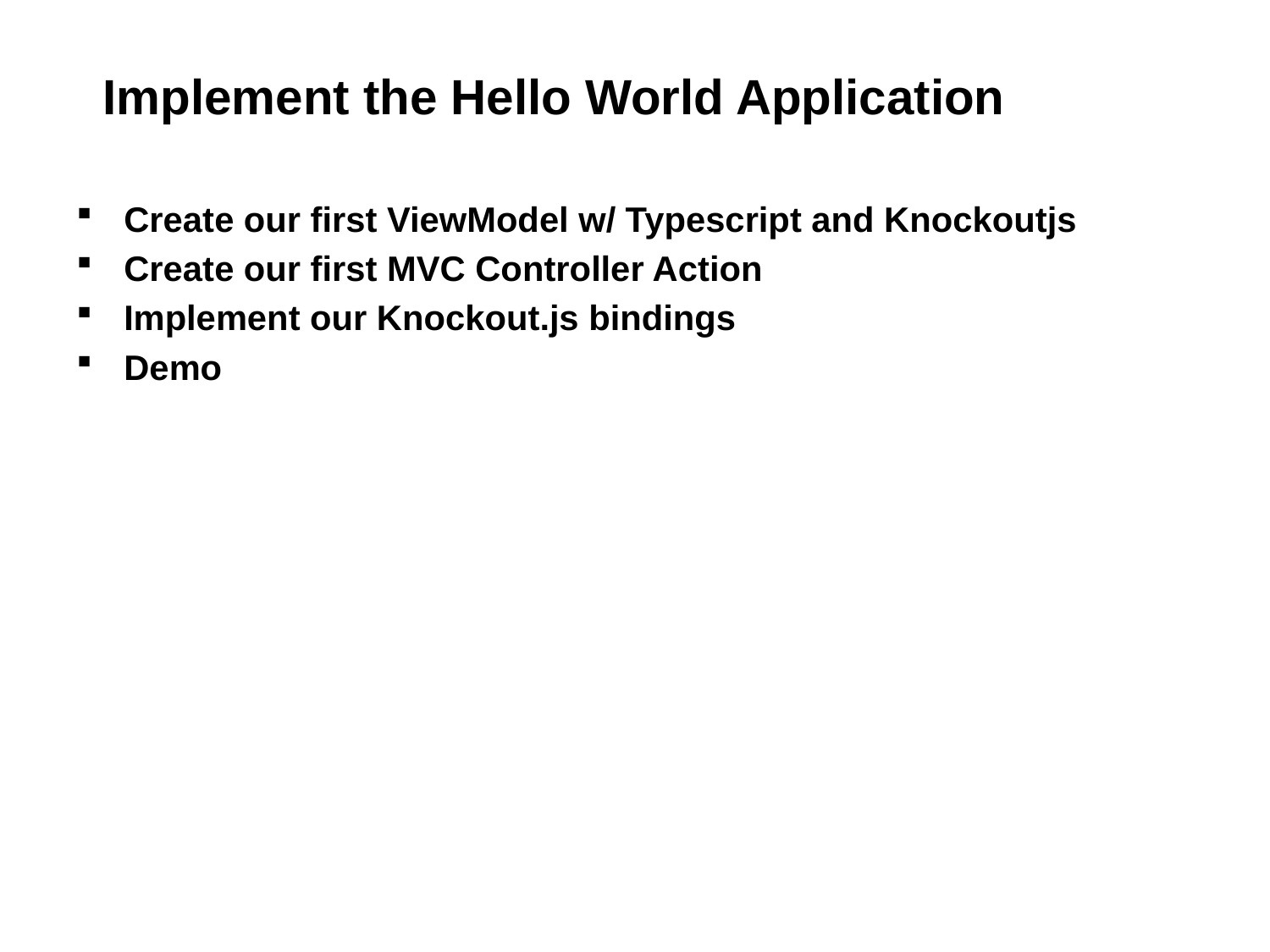

# Implement the Hello World Application
Create our first ViewModel w/ Typescript and Knockoutjs
Create our first MVC Controller Action
Implement our Knockout.js bindings
Demo